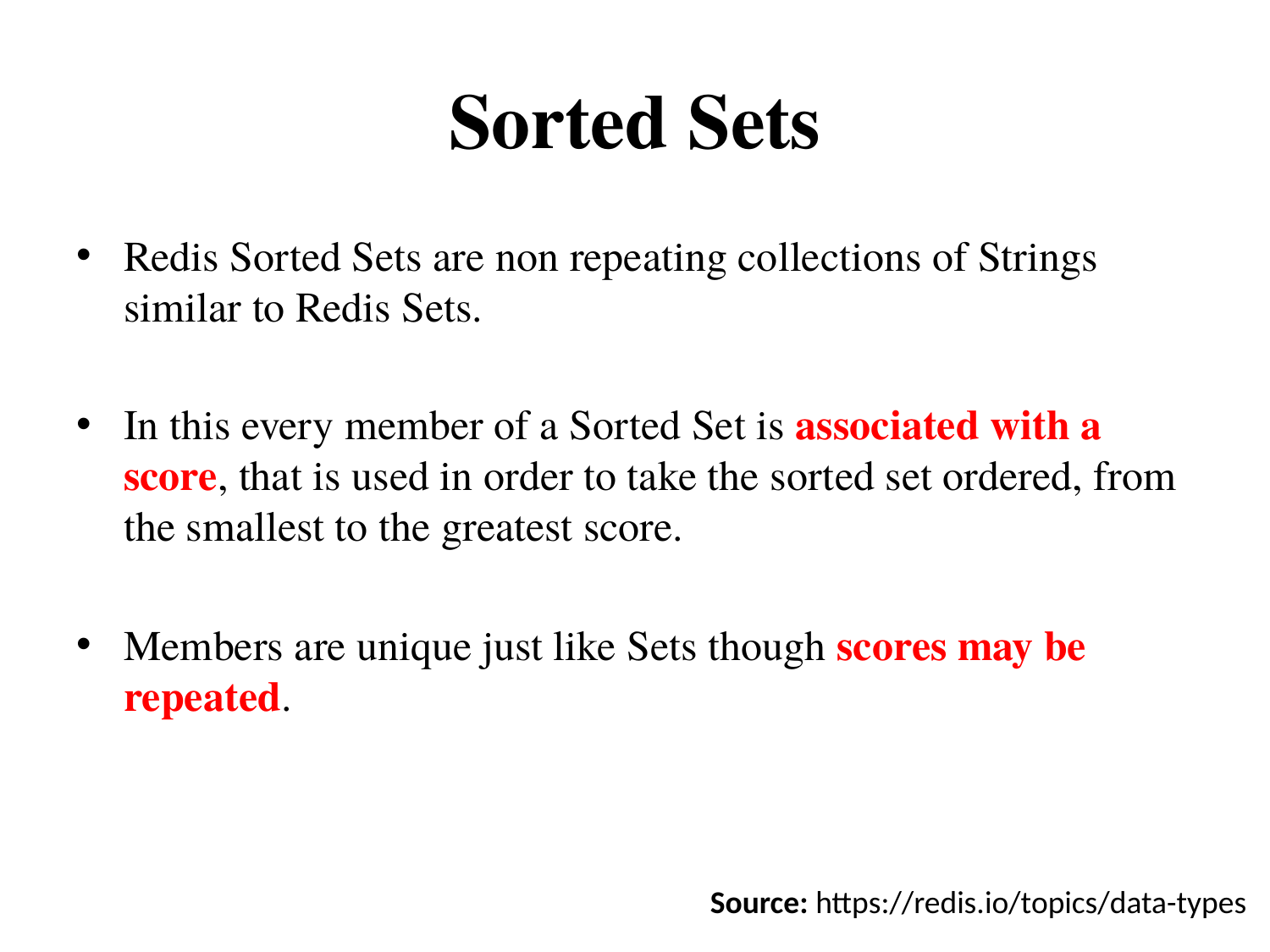

# Sorted Sets
Redis Sorted Sets are non repeating collections of Strings similar to Redis Sets.

In this every member of a Sorted Set is associated with a score, that is used in order to take the sorted set ordered, from the smallest to the greatest score.

Members are unique just like Sets though scores may be repeated.
Source: https://redis.io/topics/data-types